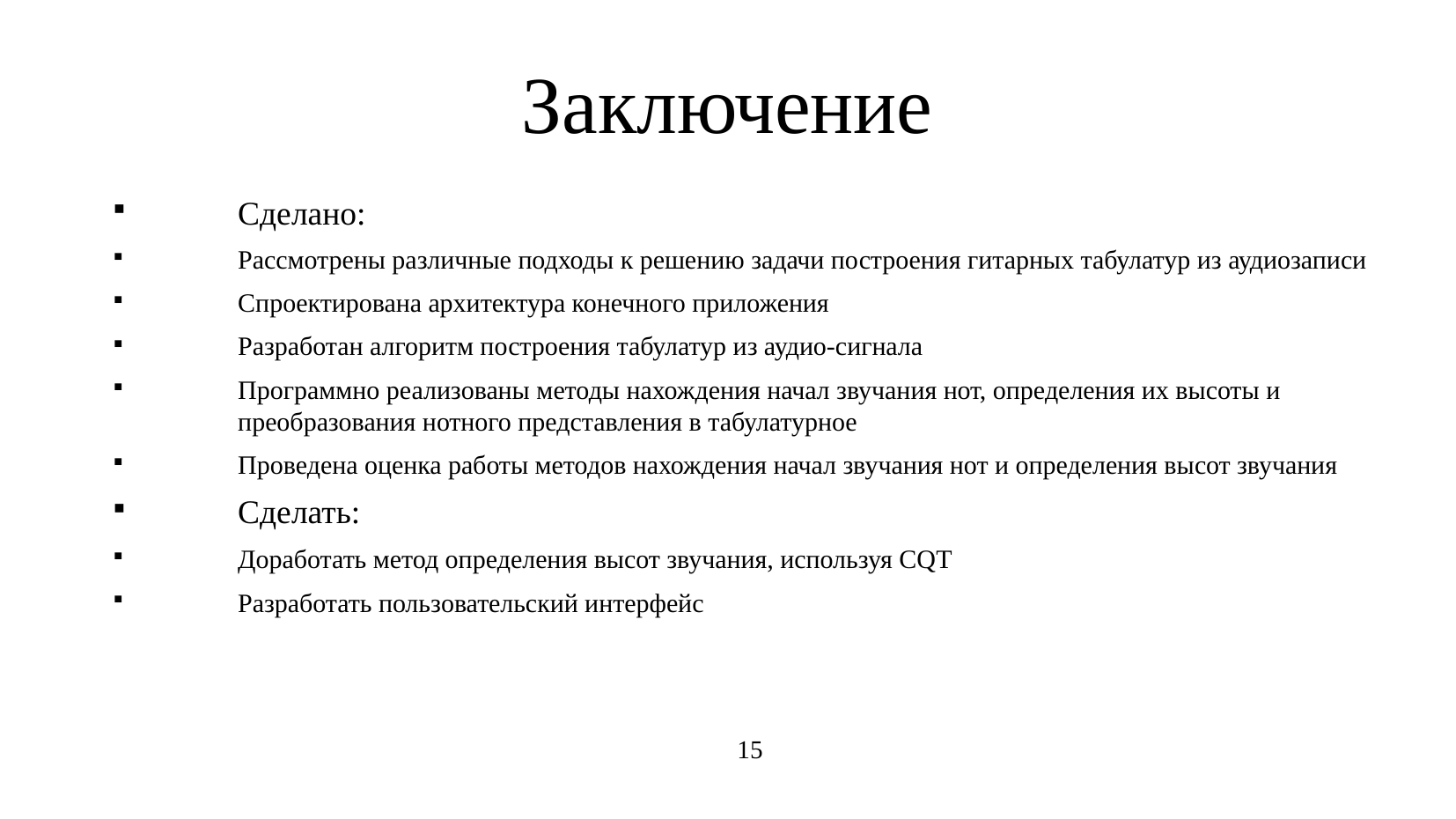

Заключение
Сделано:
Рассмотрены различные подходы к решению задачи построения гитарных табулатур из аудиозаписи
Спроектирована архитектура конечного приложения
Разработан алгоритм построения табулатур из аудио-сигнала
Программно реализованы методы нахождения начал звучания нот, определения их высоты и преобразования нотного представления в табулатурное
Проведена оценка работы методов нахождения начал звучания нот и определения высот звучания
Сделать:
Доработать метод определения высот звучания, используя CQT
Разработать пользовательский интерфейс